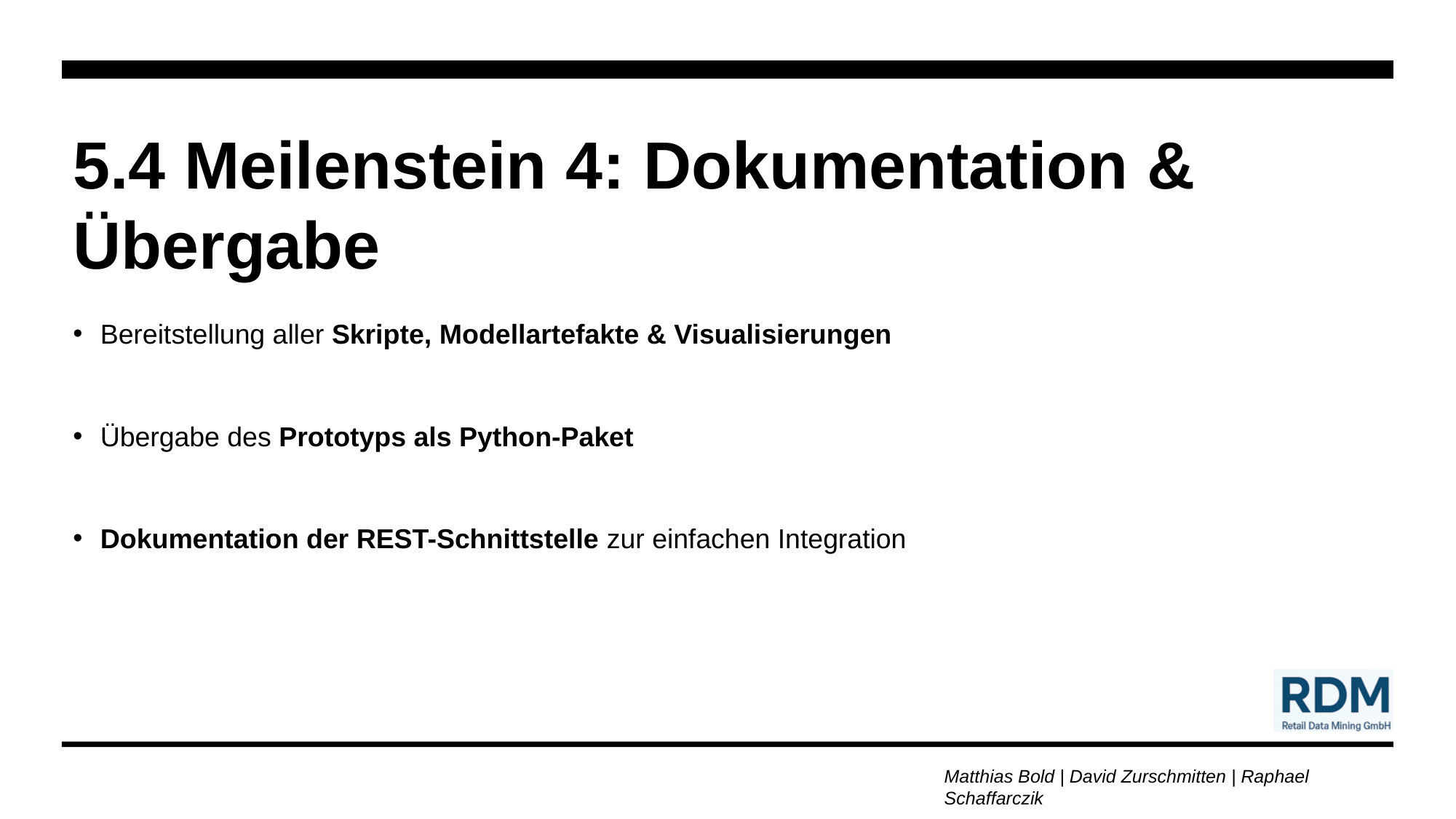

# 5.4 Meilenstein 4: Dokumentation & Übergabe
Bereitstellung aller Skripte, Modellartefakte & Visualisierungen

Übergabe des Prototyps als Python-Paket

Dokumentation der REST-Schnittstelle zur einfachen Integration